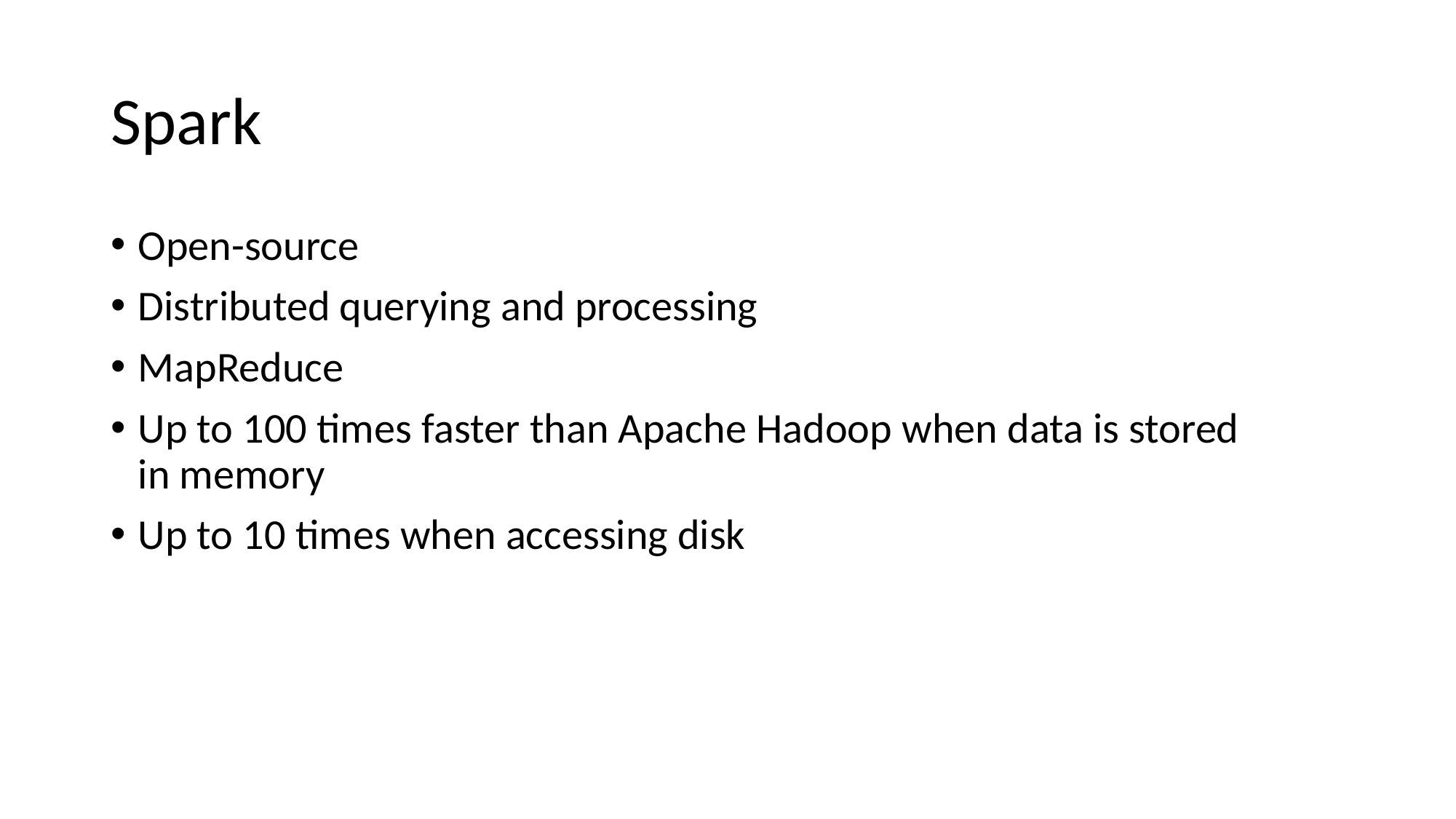

# Spark
Open-source
Distributed querying and processing
MapReduce
Up to 100 times faster than Apache Hadoop when data is stored in memory
Up to 10 times when accessing disk